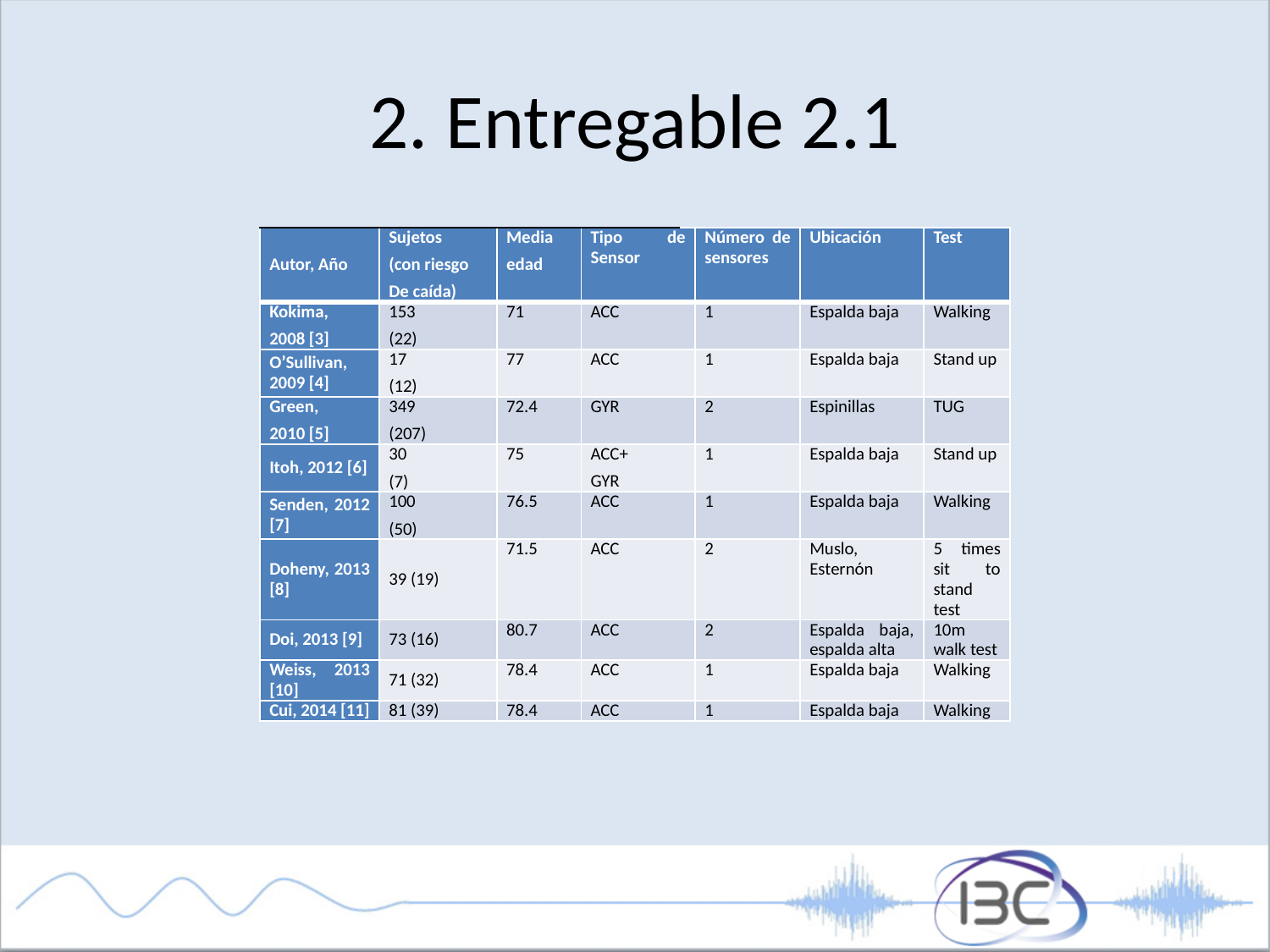

# 2. Entregable 2.1

| Autor, Año | Sujetos (con riesgo De caída) | Media edad | Tipo de Sensor | Número de sensores | Ubicación | Test |
| --- | --- | --- | --- | --- | --- | --- |
| Kokima, 2008 [3] | 153 (22) | 71 | ACC | 1 | Espalda baja | Walking |
| O’Sullivan, 2009 [4] | 17 (12) | 77 | ACC | 1 | Espalda baja | Stand up |
| Green, 2010 [5] | 349 (207) | 72.4 | GYR | 2 | Espinillas | TUG |
| Itoh, 2012 [6] | 30 (7) | 75 | ACC+ GYR | 1 | Espalda baja | Stand up |
| Senden, 2012 [7] | 100 (50) | 76.5 | ACC | 1 | Espalda baja | Walking |
| Doheny, 2013 [8] | 39 (19) | 71.5 | ACC | 2 | Muslo, Esternón | 5 times sit to stand test |
| Doi, 2013 [9] | 73 (16) | 80.7 | ACC | 2 | Espalda baja, espalda alta | 10m walk test |
| Weiss, 2013 [10] | 71 (32) | 78.4 | ACC | 1 | Espalda baja | Walking |
| Cui, 2014 [11] | 81 (39) | 78.4 | ACC | 1 | Espalda baja | Walking |